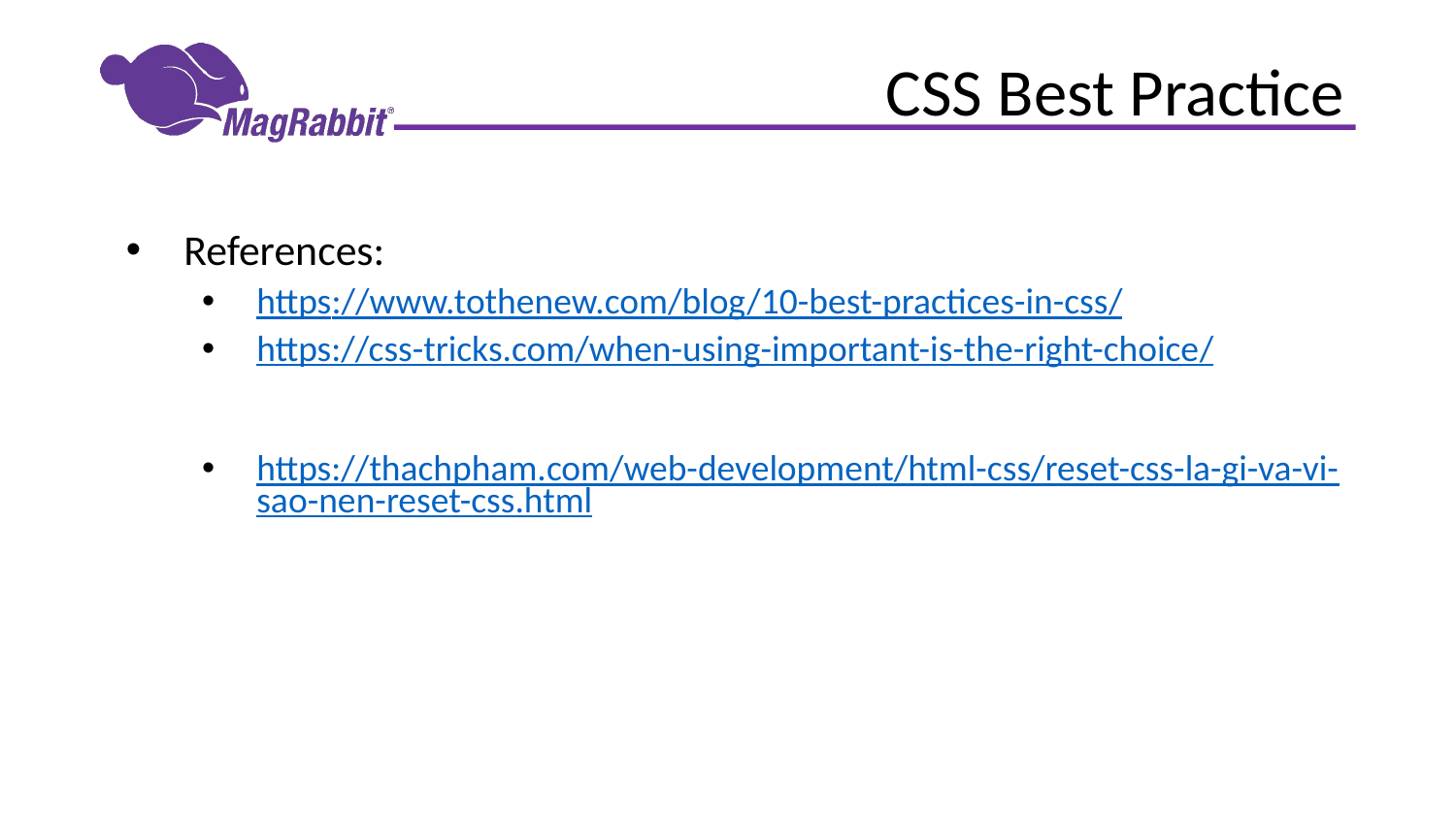

# CSS Best Practice
References:
https://www.tothenew.com/blog/10-best-practices-in-css/
https://css-tricks.com/when-using-important-is-the-right-choice/

https://thachpham.com/web-development/html-css/reset-css-la-gi-va-vi-sao-nen-reset-css.html